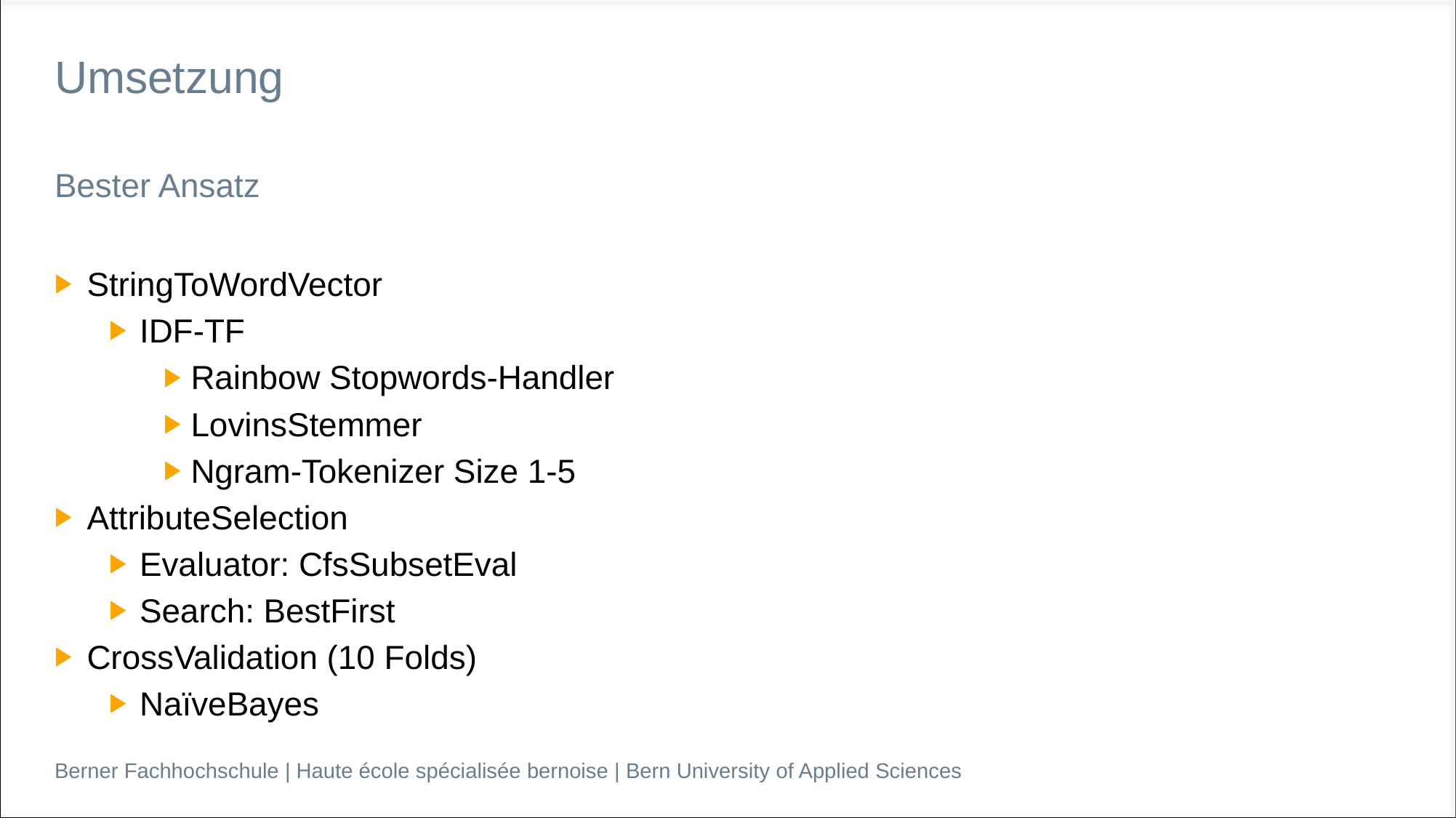

# Umsetzung
Bester Ansatz
StringToWordVector
IDF-TF
Rainbow Stopwords-Handler
LovinsStemmer
Ngram-Tokenizer Size 1-5
AttributeSelection
Evaluator: CfsSubsetEval
Search: BestFirst
CrossValidation (10 Folds)
NaïveBayes